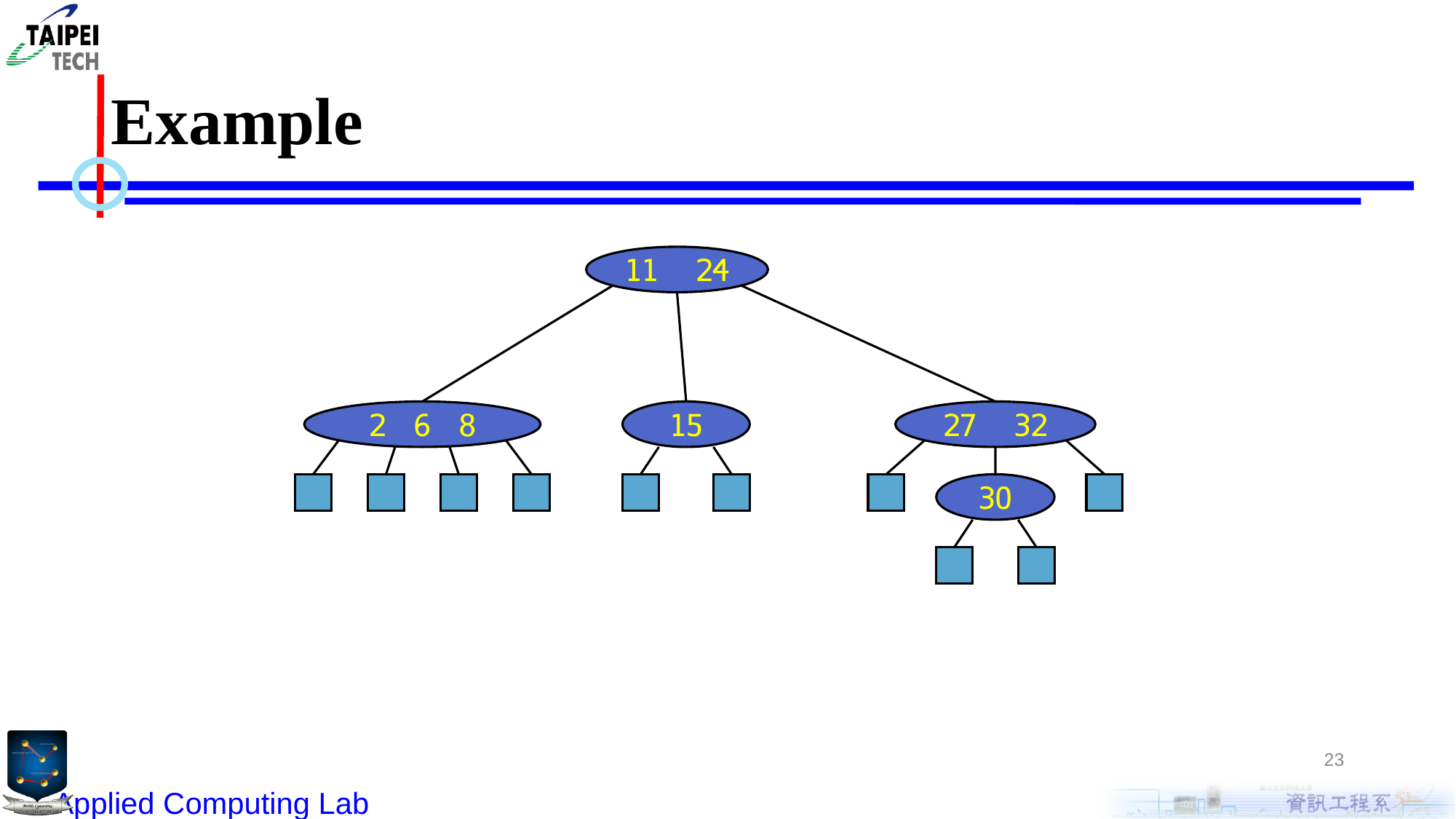

# Example
11    24
2   6   8
15
27    32

30

23